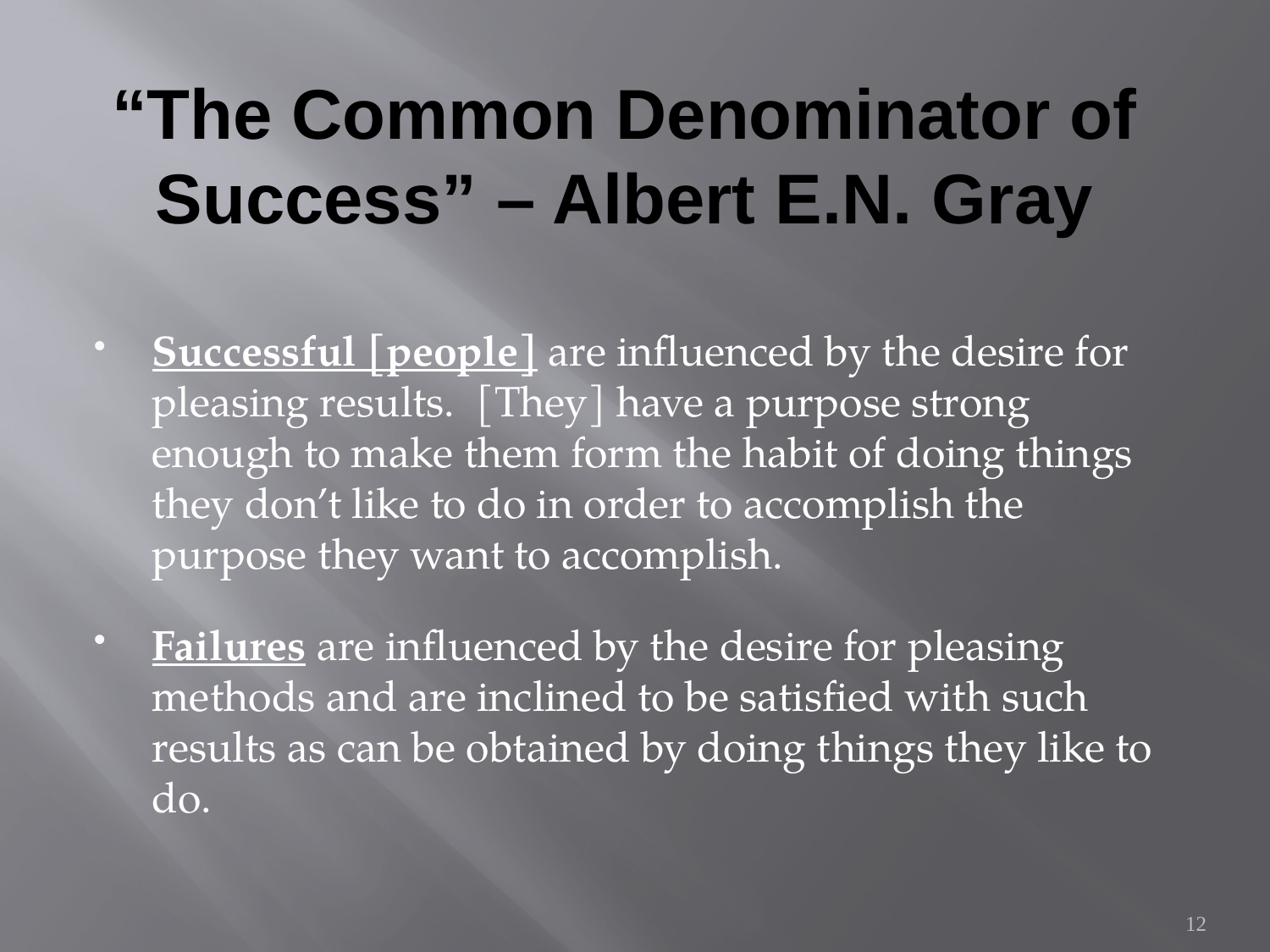

# “The Common Denominator of Success” – Albert E.N. Gray
Successful [people] are influenced by the desire for pleasing results.  [They] have a purpose strong enough to make them form the habit of doing things they don’t like to do in order to accomplish the purpose they want to accomplish.
Failures are influenced by the desire for pleasing methods and are inclined to be satisfied with such results as can be obtained by doing things they like to do.
12